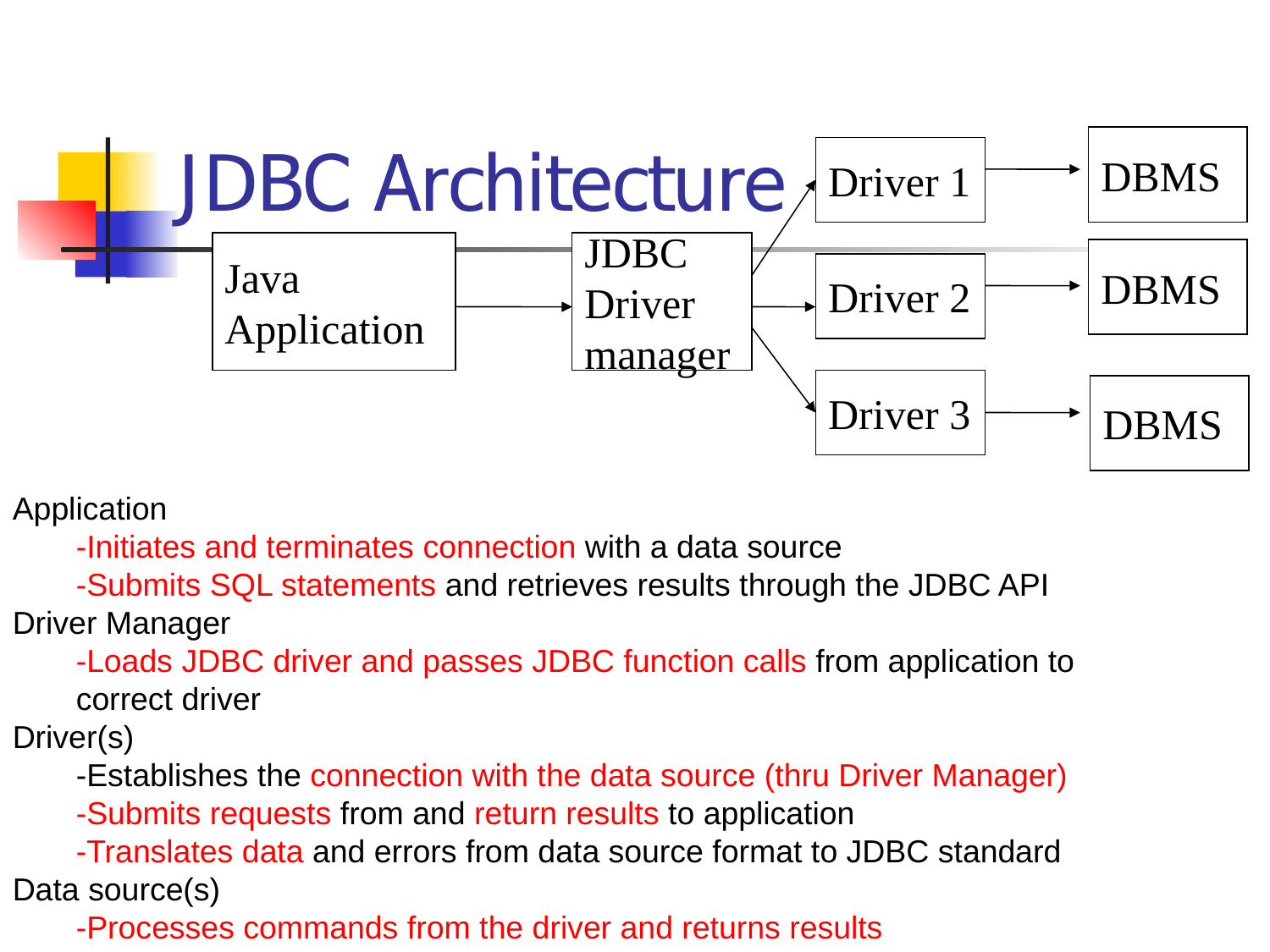

# JDBC Architecture
DBMS
Driver 1

Java
Application
JDBC
Driver
manager
DBMS
Driver 2

Driver 3
DBMS

Application
-Initiates and terminates connection with a data source
-Submits SQL statements and retrieves results through the JDBC API
Driver Manager
-Loads JDBC driver and passes JDBC function calls from application to correct driver
Driver(s)
-Establishes the connection with the data source (thru Driver Manager)
-Submits requests from and return results to application
-Translates data and errors from data source format to JDBC standard
Data source(s)
-Processes commands from the driver and returns results